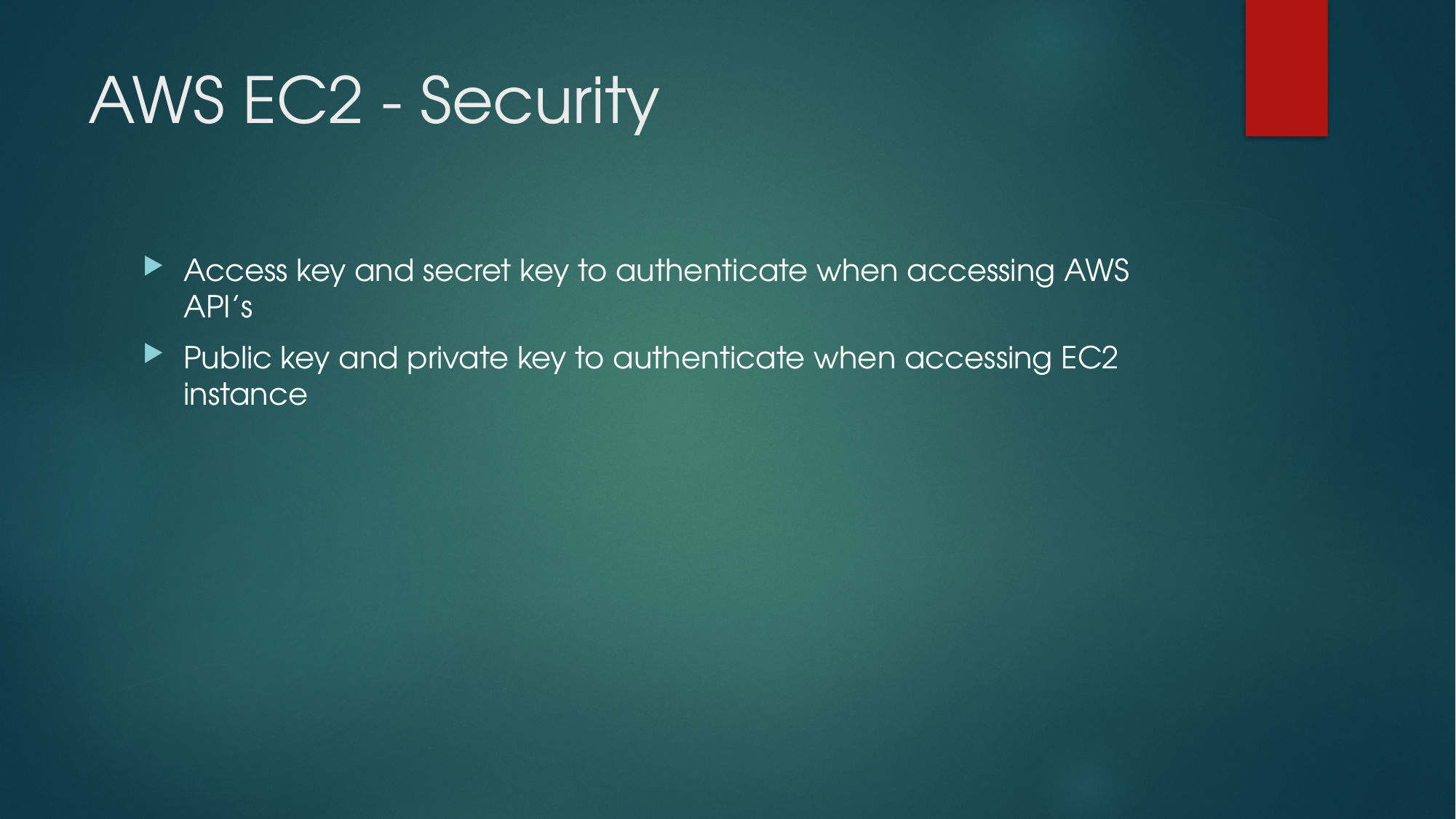

# AWS EC2 - Security
Access key and secret key to authenticate when accessing AWS API’s
Public key and private key to authenticate when accessing EC2 instance